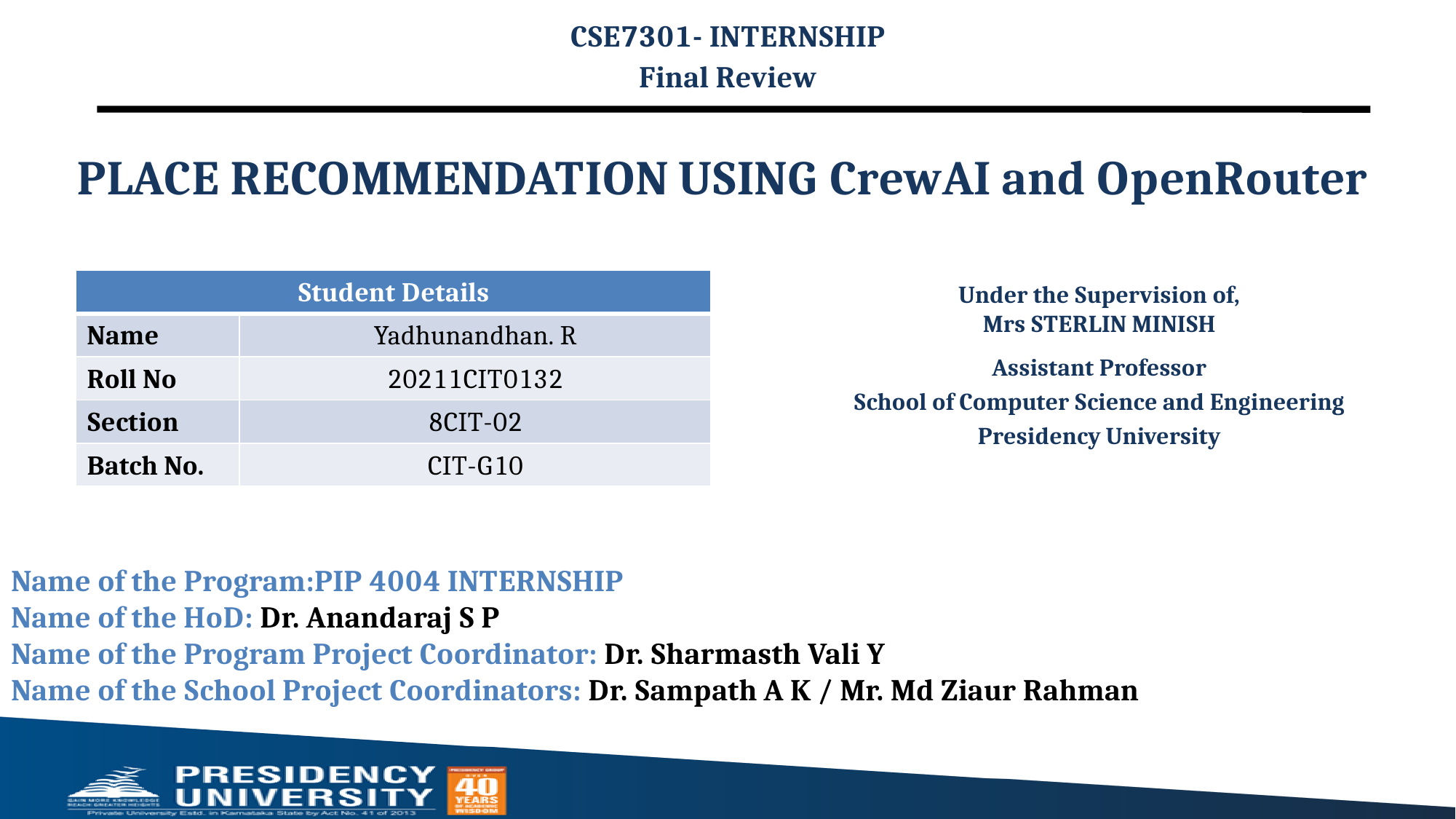

CSE7301- INTERNSHIP
Final Review
# PLACE RECOMMENDATION USING CrewAI and OpenRouter
| Student Details |  |
| --- | --- |
| Name | Yadhunandhan. R |
| Roll No | 20211CIT0132 |
| Section | 8CIT-02 |
| Batch No. | CIT-G10 |
Under the Supervision of,
Mrs STERLIN MINISH

Assistant Professor
School of Computer Science and Engineering
Presidency University
Name of the Program:PIP 4004 INTERNSHIP
Name of the HoD: Dr. Anandaraj S P
Name of the Program Project Coordinator: Dr. Sharmasth Vali Y
Name of the School Project Coordinators: Dr. Sampath A K / Mr. Md Ziaur Rahman